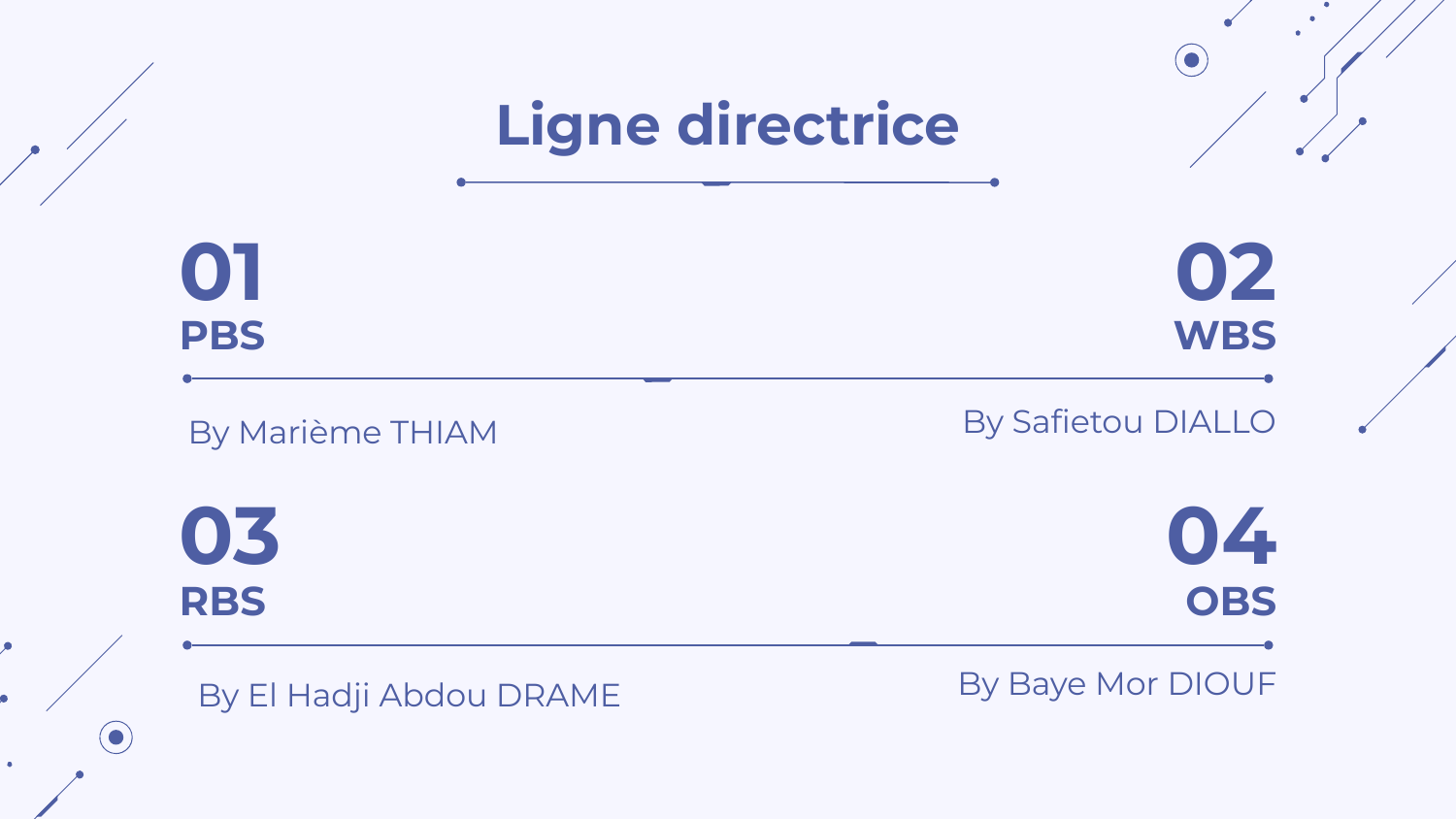

# Ligne directrice

01
02
PBS
WBS

By Safietou DIALLO
By Marième THIAM
03
04
RBS
OBS

By Baye Mor DIOUF
By El Hadji Abdou DRAME